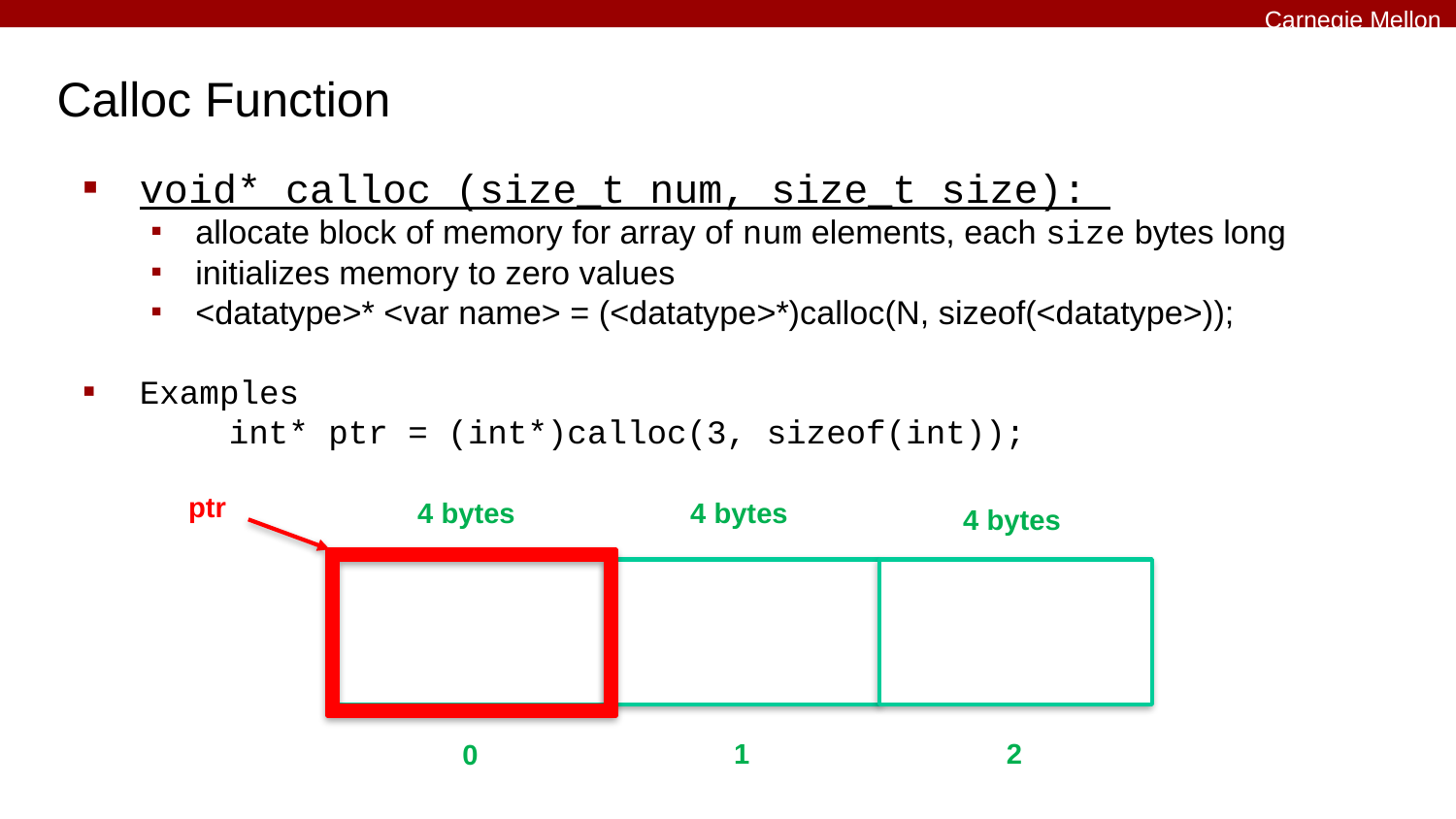

# Calloc Function
void* calloc (size_t num, size_t size):
allocate block of memory for array of num elements, each size bytes long
initializes memory to zero values
<datatype>* <var name> = (<datatype>*)calloc(N, sizeof(<datatype>));

Examples
	int* ptr = (int*)calloc(3, sizeof(int));

ptr
4 bytes
4 bytes
4 bytes

2
1
0